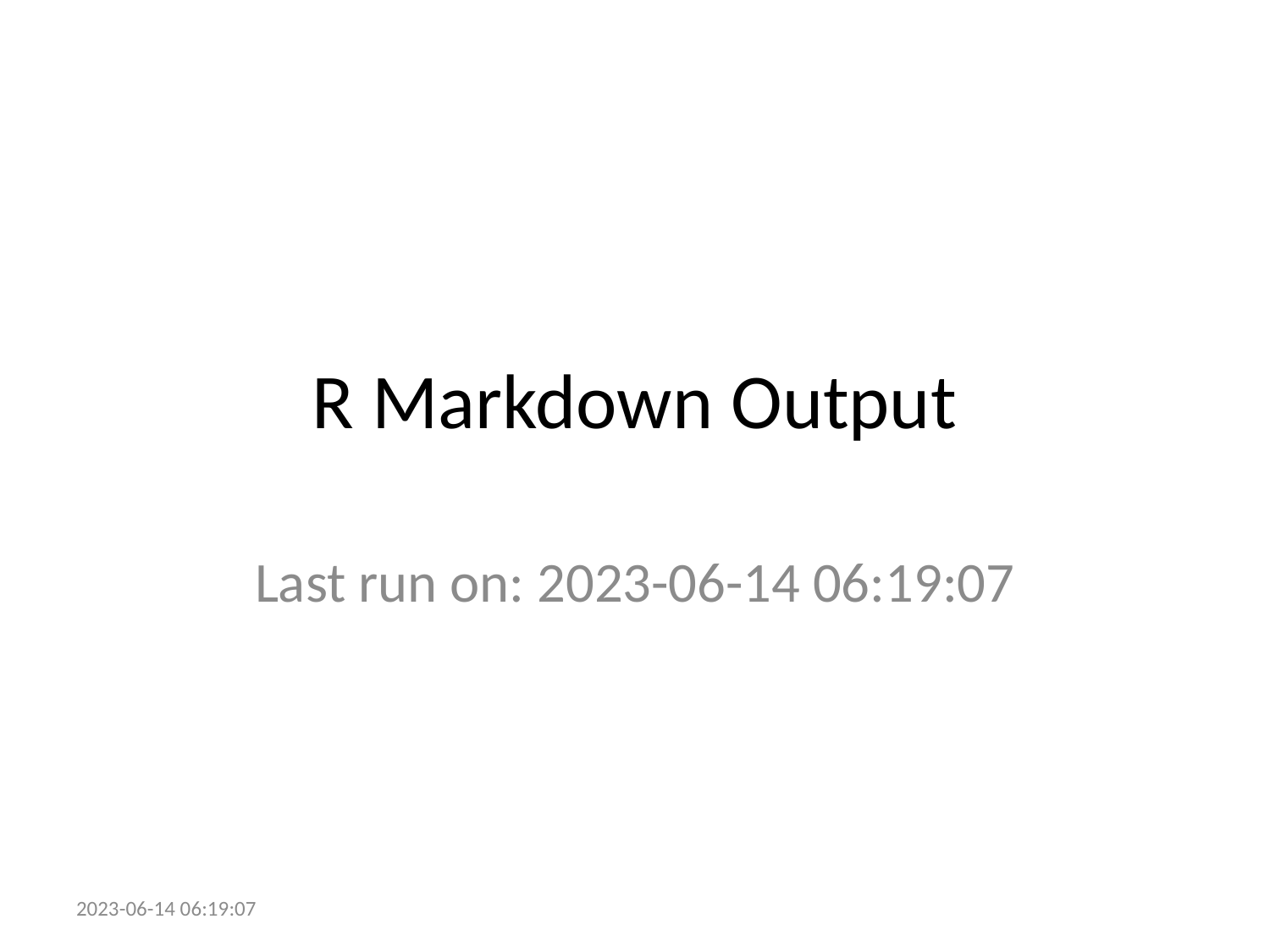

# R Markdown Output
Last run on: 2023-06-14 06:19:07
2023-06-14 06:19:07